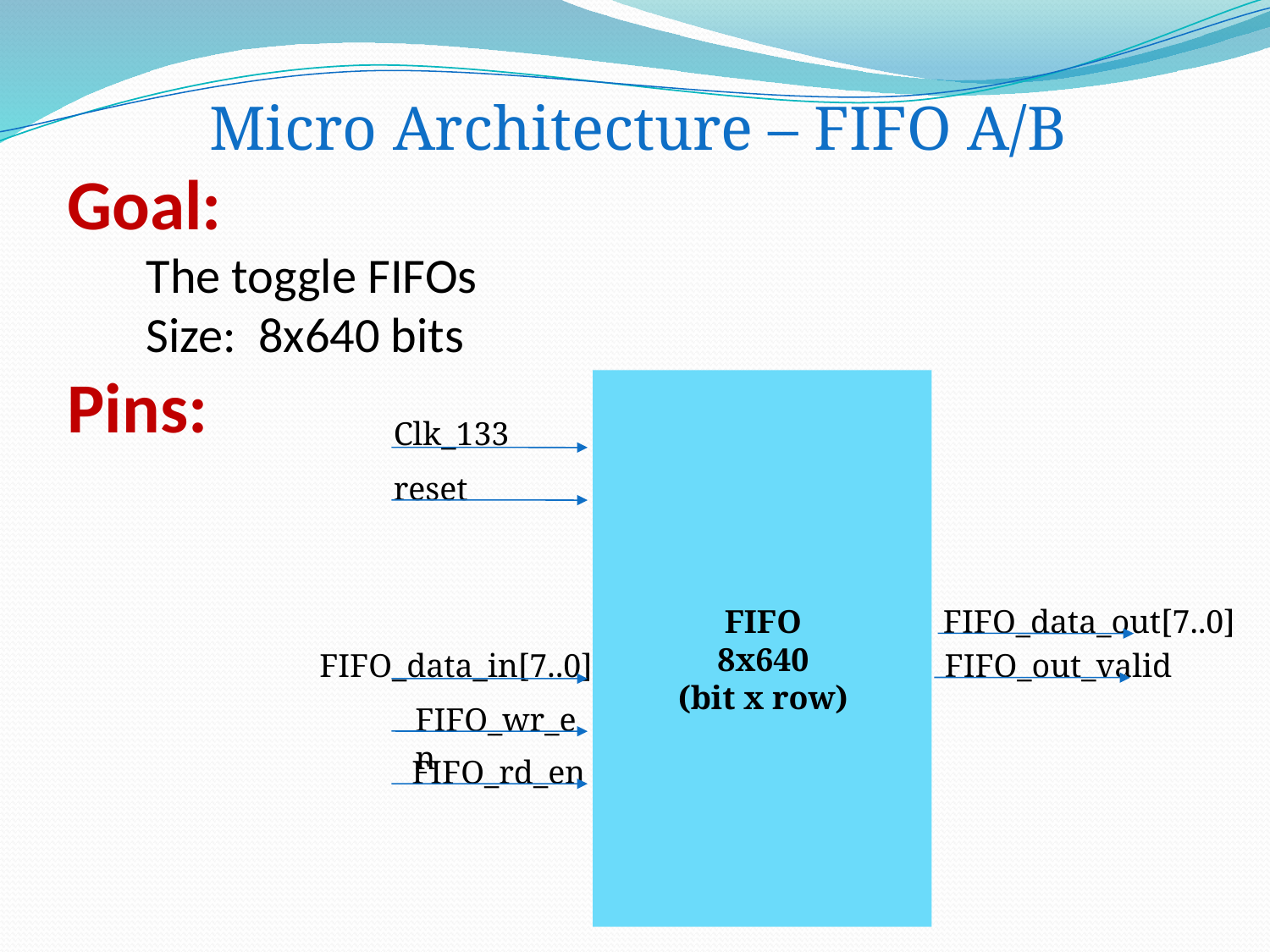

Micro Architecture – FIFO A/B
Goal:
       The toggle FIFOs
       Size:  8x640 bits
Pins:

Clk_133
reset
FIFO
8x640
(bit x row)
FIFO_data_out[7..0]
FIFO_data_in[7..0]
FIFO_out_valid
FIFO_wr_en
FIFO_rd_en